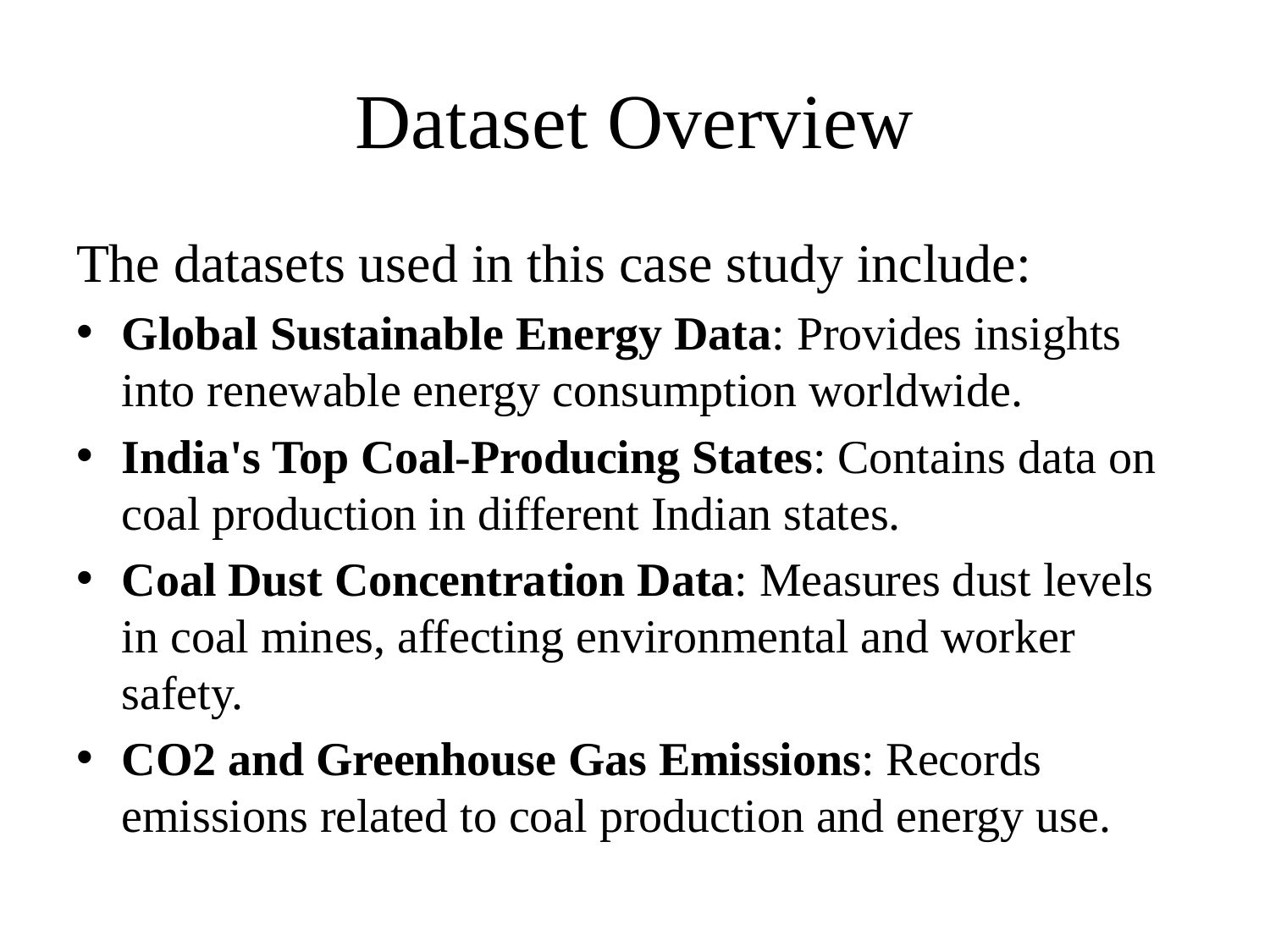

# Dataset Overview
The datasets used in this case study include:
Global Sustainable Energy Data: Provides insights into renewable energy consumption worldwide.
India's Top Coal-Producing States: Contains data on coal production in different Indian states.
Coal Dust Concentration Data: Measures dust levels in coal mines, affecting environmental and worker safety.
CO2 and Greenhouse Gas Emissions: Records emissions related to coal production and energy use.